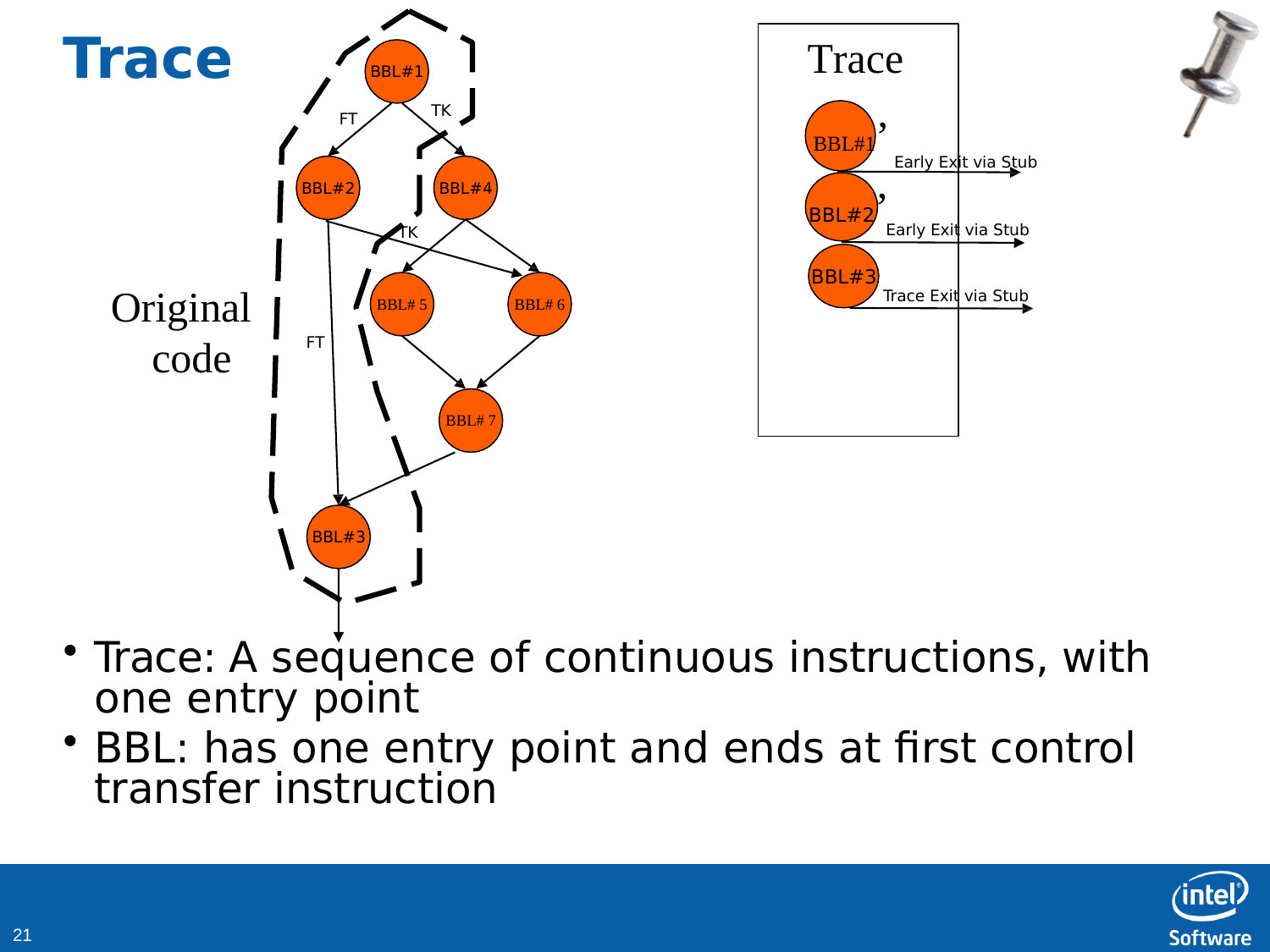

# Trace

Trace

BBL#1
TK

BBL#1’
FT
Early Exit via Stub

BBL#2
BBL#4
BBL#2’
Early Exit via Stub

TK

BBL#3

Original  code
Trace Exit via Stub
BBL# 5
BBL# 6

FT

BBL# 7

BBL#3

Trace: A sequence of continuous instructions, with  one entry point
BBL: has one entry point and ends at first control  transfer instruction
21